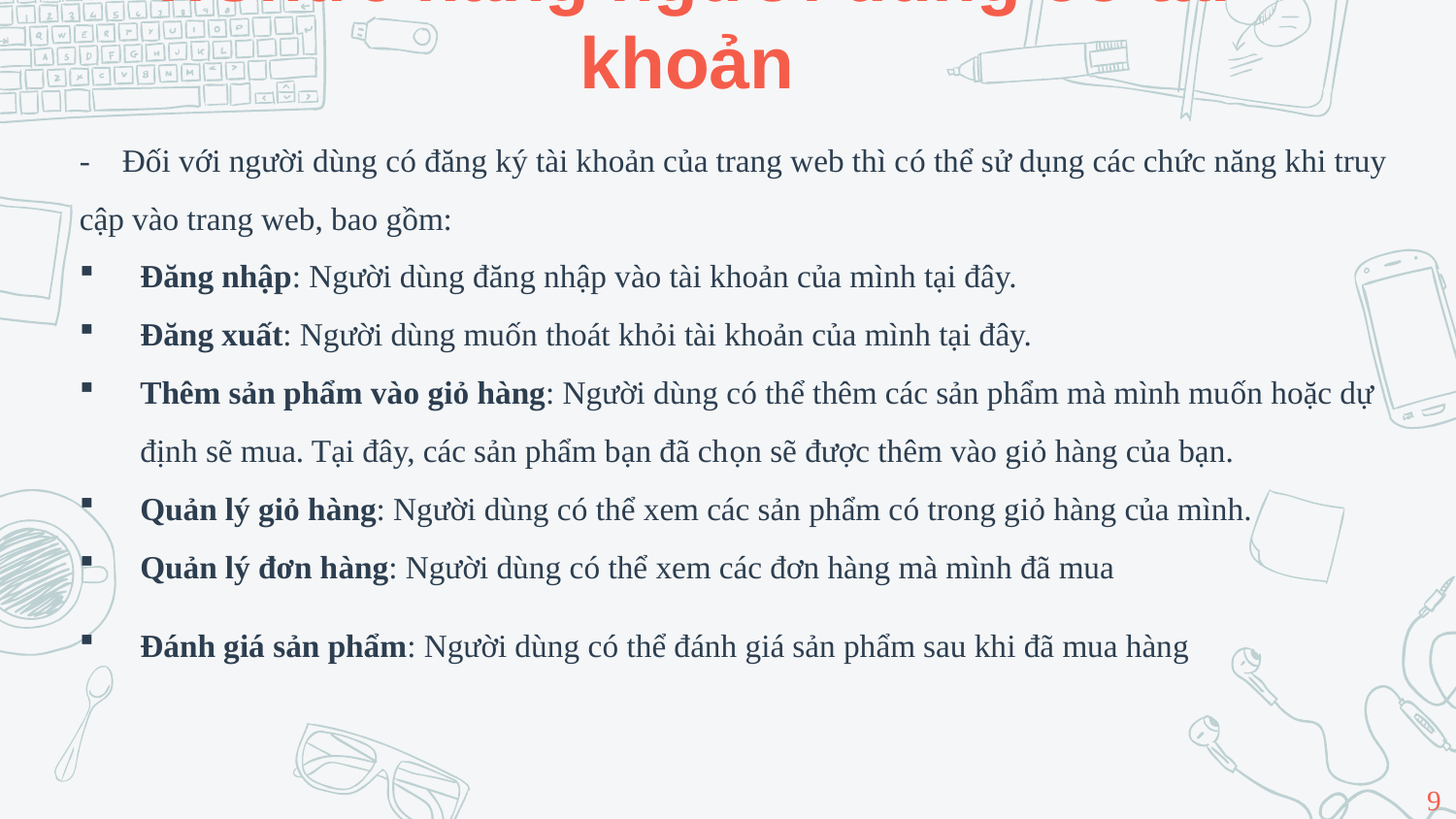

# V.Chức năng người dùng có tài khoản
-    Đối với người dùng có đăng ký tài khoản của trang web thì có thể sử dụng các chức năng khi truy cập vào trang web, bao gồm:
Đăng nhập: Người dùng đăng nhập vào tài khoản của mình tại đây.
Đăng xuất: Người dùng muốn thoát khỏi tài khoản của mình tại đây.
Thêm sản phẩm vào giỏ hàng: Người dùng có thể thêm các sản phẩm mà mình muốn hoặc dự định sẽ mua. Tại đây, các sản phẩm bạn đã chọn sẽ được thêm vào giỏ hàng của bạn.
Quản lý giỏ hàng: Người dùng có thể xem các sản phẩm có trong giỏ hàng của mình.
Quản lý đơn hàng: Người dùng có thể xem các đơn hàng mà mình đã mua
Đánh giá sản phẩm: Người dùng có thể đánh giá sản phẩm sau khi đã mua hàng
9